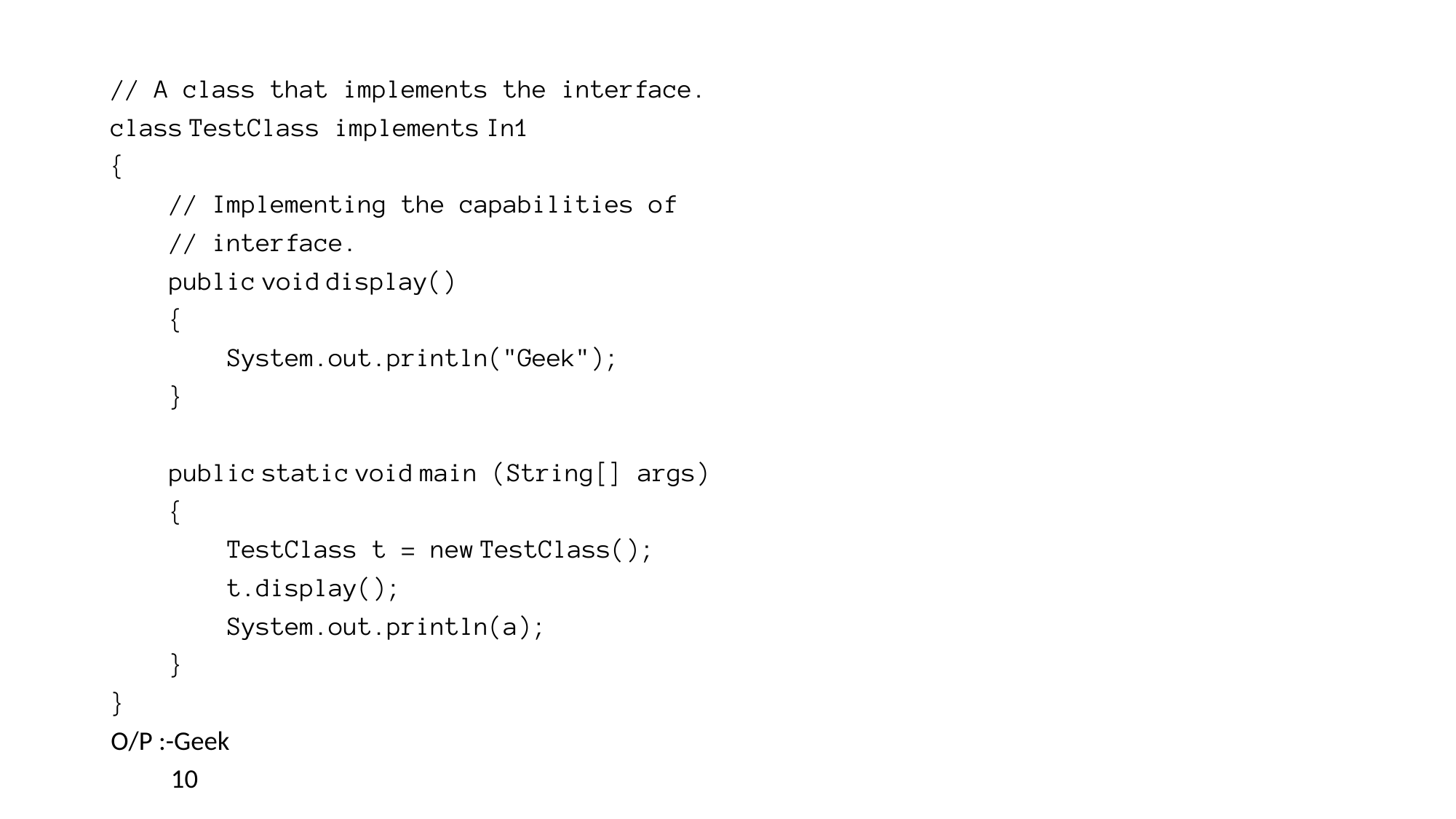

// A class that implements the interface.
class TestClass implements In1
{
    // Implementing the capabilities of
    // interface.
    public void display()
    {
        System.out.println("Geek");
    }

    public static void main (String[] args)
    {
        TestClass t = new TestClass();
        t.display();
        System.out.println(a);
    }
}
O/P :-Geek
          10